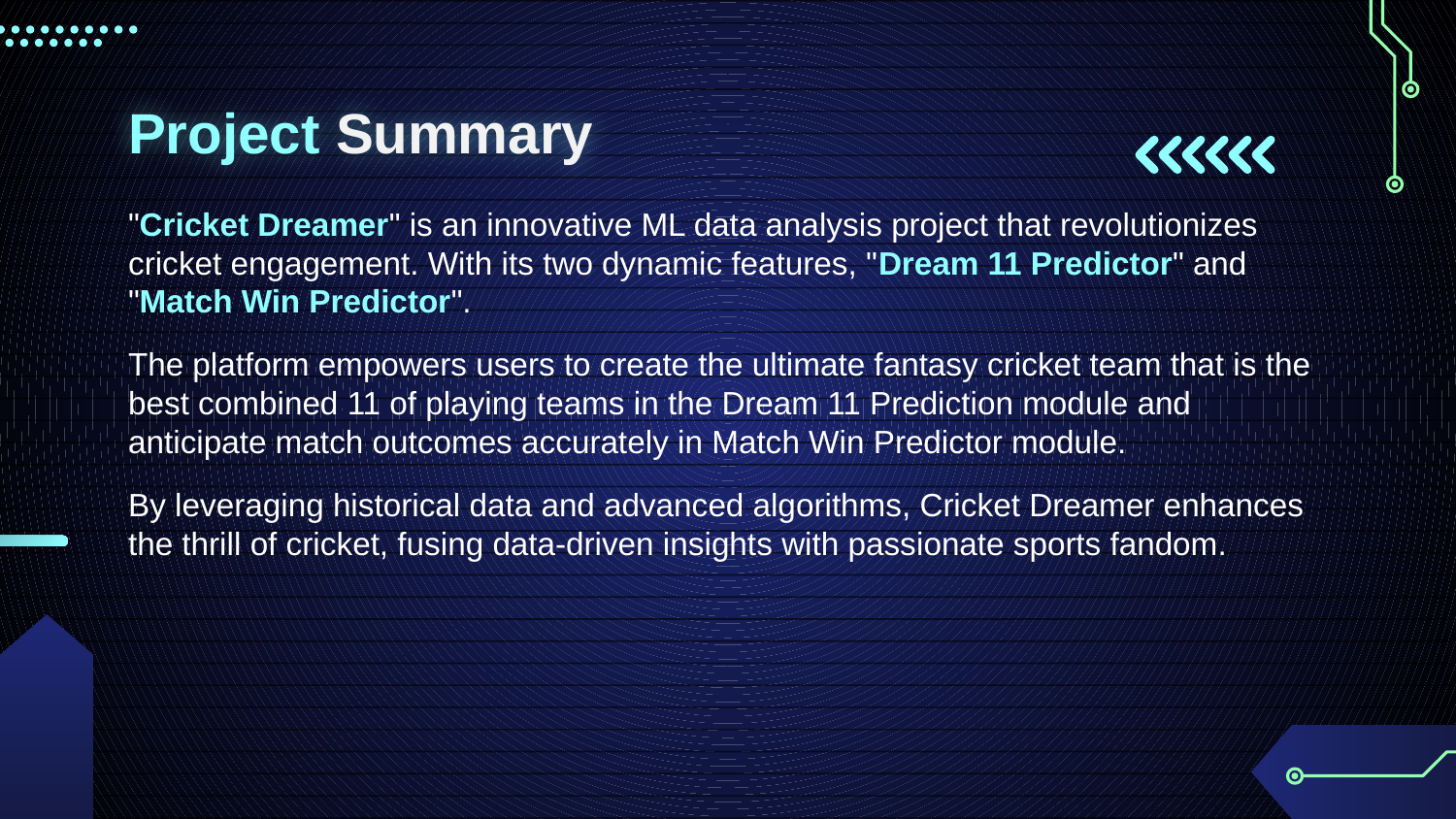

# Project Summary

"Cricket Dreamer" is an innovative ML data analysis project that revolutionizes cricket engagement. With its two dynamic features, "Dream 11 Predictor" and "Match Win Predictor".
The platform empowers users to create the ultimate fantasy cricket team that is the best combined 11 of playing teams in the Dream 11 Prediction module and anticipate match outcomes accurately in Match Win Predictor module.
By leveraging historical data and advanced algorithms, Cricket Dreamer enhances the thrill of cricket, fusing data-driven insights with passionate sports fandom.